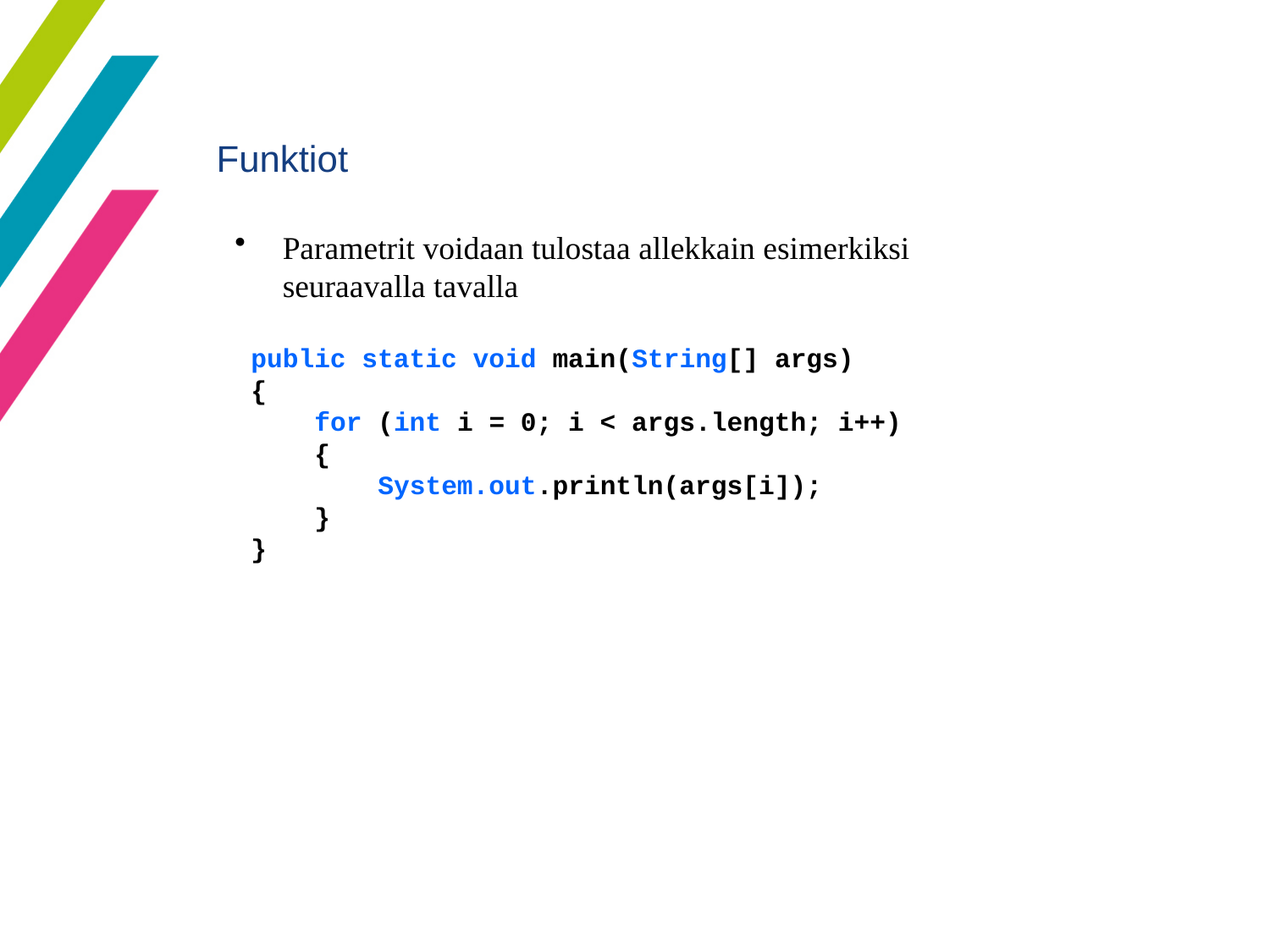

Funktiot
Parametrit voidaan tulostaa allekkain esimerkiksi seuraavalla tavalla

 public static void main(String[] args)
 {
     for (int i = 0; i < args.length; i++)
     {
         System.out.println(args[i]);
     }
 }

73